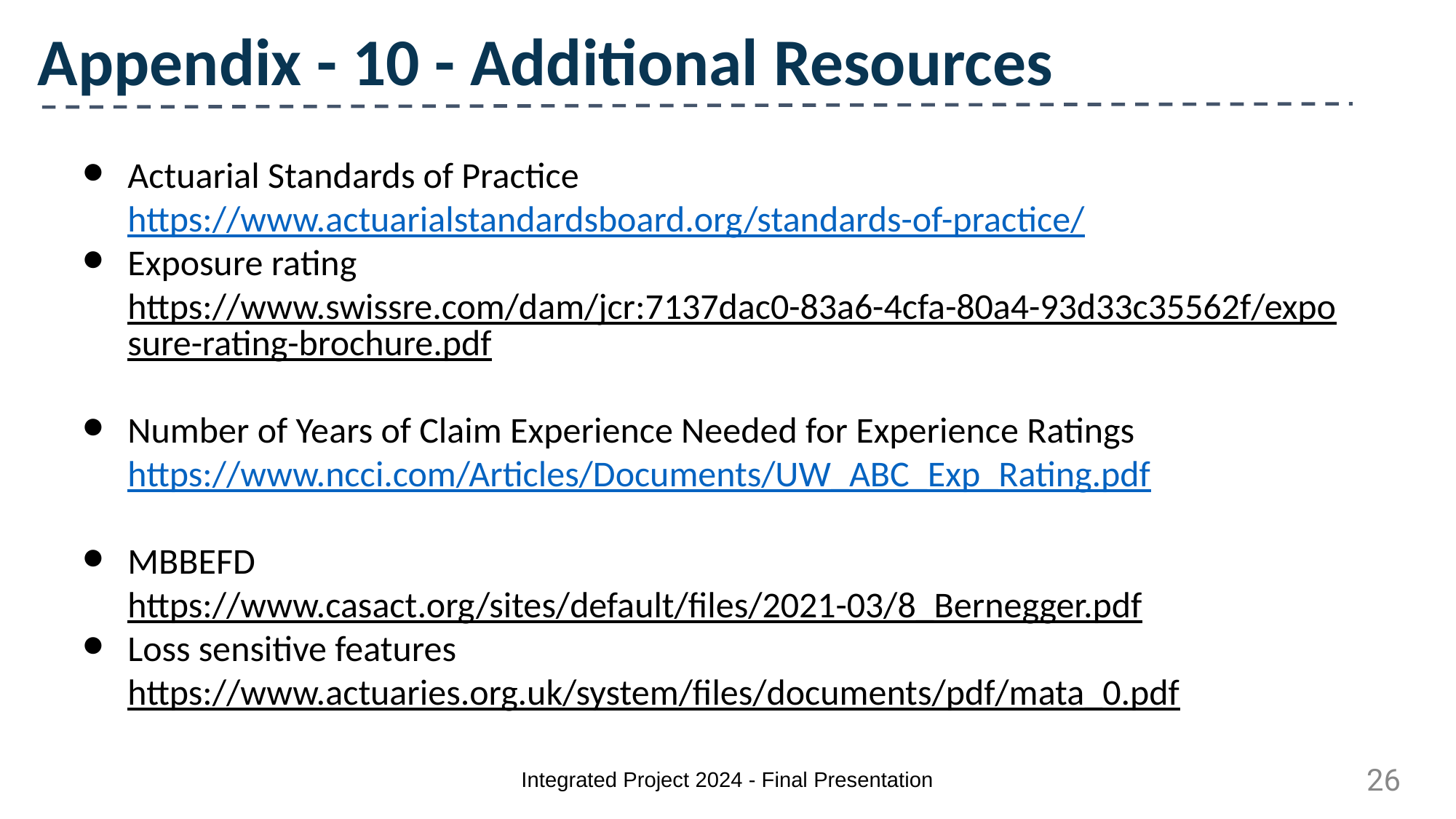

# Appendix - 10 - Additional Resources
Actuarial Standards of Practice https://www.actuarialstandardsboard.org/standards-of-practice/
Exposure rating
https://www.swissre.com/dam/jcr:7137dac0-83a6-4cfa-80a4-93d33c35562f/exposure-rating-brochure.pdf
Number of Years of Claim Experience Needed for Experience Ratings
https://www.ncci.com/Articles/Documents/UW_ABC_Exp_Rating.pdf
MBBEFD
https://www.casact.org/sites/default/files/2021-03/8_Bernegger.pdf
Loss sensitive features
https://www.actuaries.org.uk/system/files/documents/pdf/mata_0.pdf

Integrated Project 2024 - Final Presentation
26